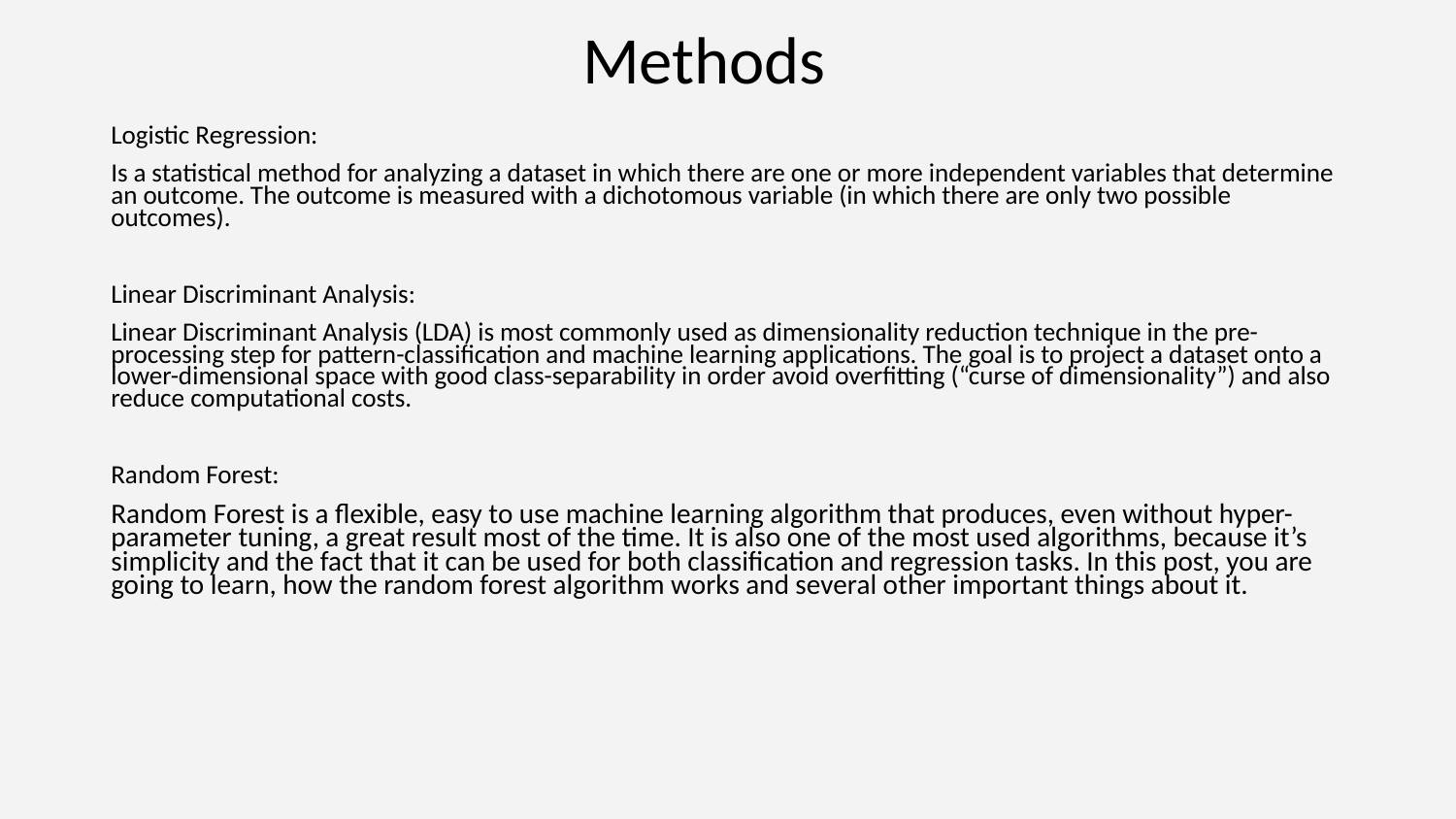

# Methods
Logistic Regression:
Is a statistical method for analyzing a dataset in which there are one or more independent variables that determine an outcome. The outcome is measured with a dichotomous variable (in which there are only two possible outcomes).

Linear Discriminant Analysis:
Linear Discriminant Analysis (LDA) is most commonly used as dimensionality reduction technique in the pre-processing step for pattern-classification and machine learning applications. The goal is to project a dataset onto a lower-dimensional space with good class-separability in order avoid overfitting (“curse of dimensionality”) and also reduce computational costs.

Random Forest:
Random Forest is a flexible, easy to use machine learning algorithm that produces, even without hyper-parameter tuning, a great result most of the time. It is also one of the most used algorithms, because it’s simplicity and the fact that it can be used for both classification and regression tasks. In this post, you are going to learn, how the random forest algorithm works and several other important things about it.